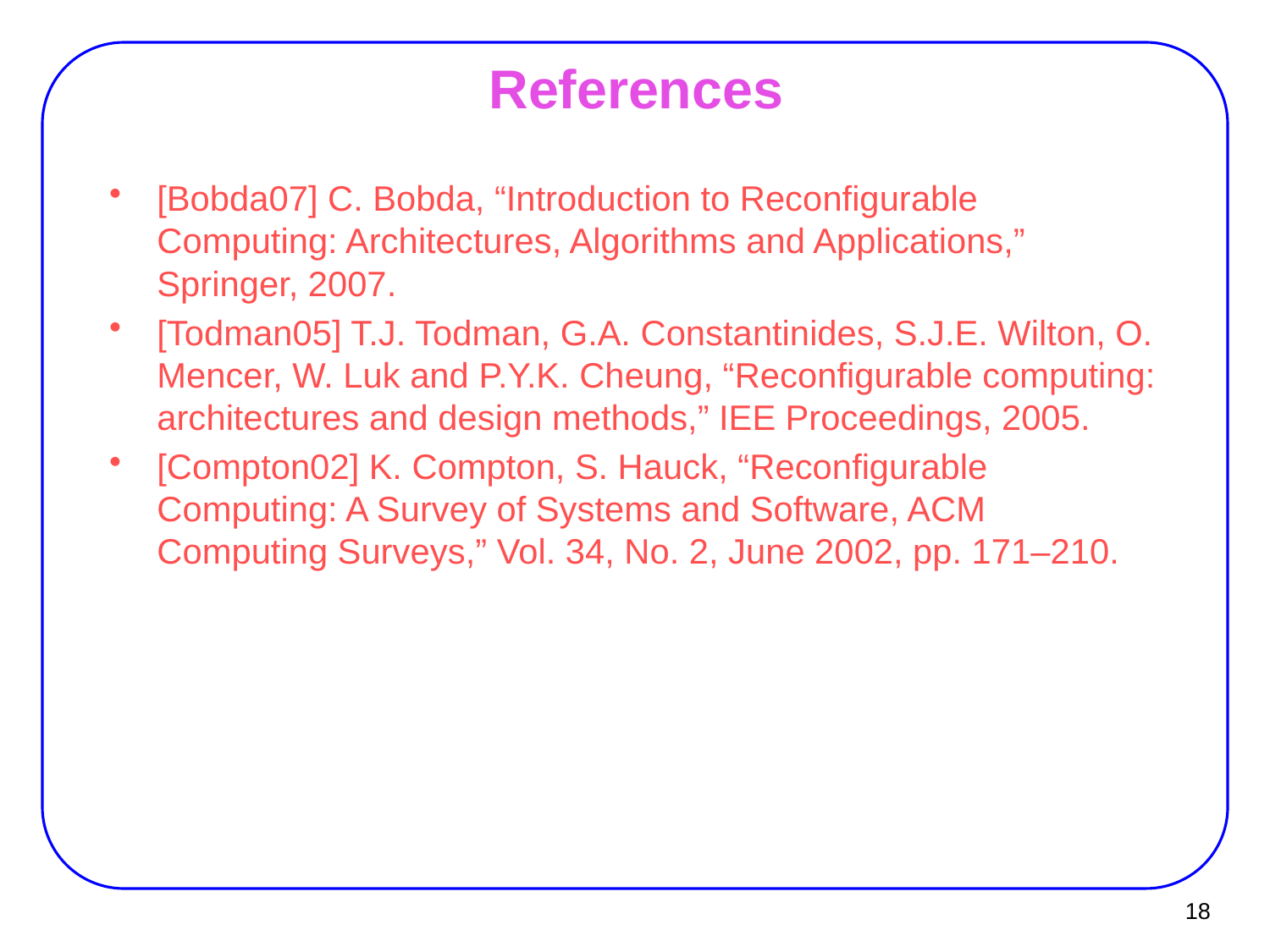

# References
[Bobda07] C. Bobda, “Introduction to Reconfigurable Computing: Architectures, Algorithms and Applications,” Springer, 2007.
[Todman05] T.J. Todman, G.A. Constantinides, S.J.E. Wilton, O. Mencer, W. Luk and P.Y.K. Cheung, “Reconfigurable computing: architectures and design methods,” IEE Proceedings, 2005.
[Compton02] K. Compton, S. Hauck, “Reconfigurable Computing: A Survey of Systems and Software, ACM Computing Surveys,” Vol. 34, No. 2, June 2002, pp. 171–210.

18